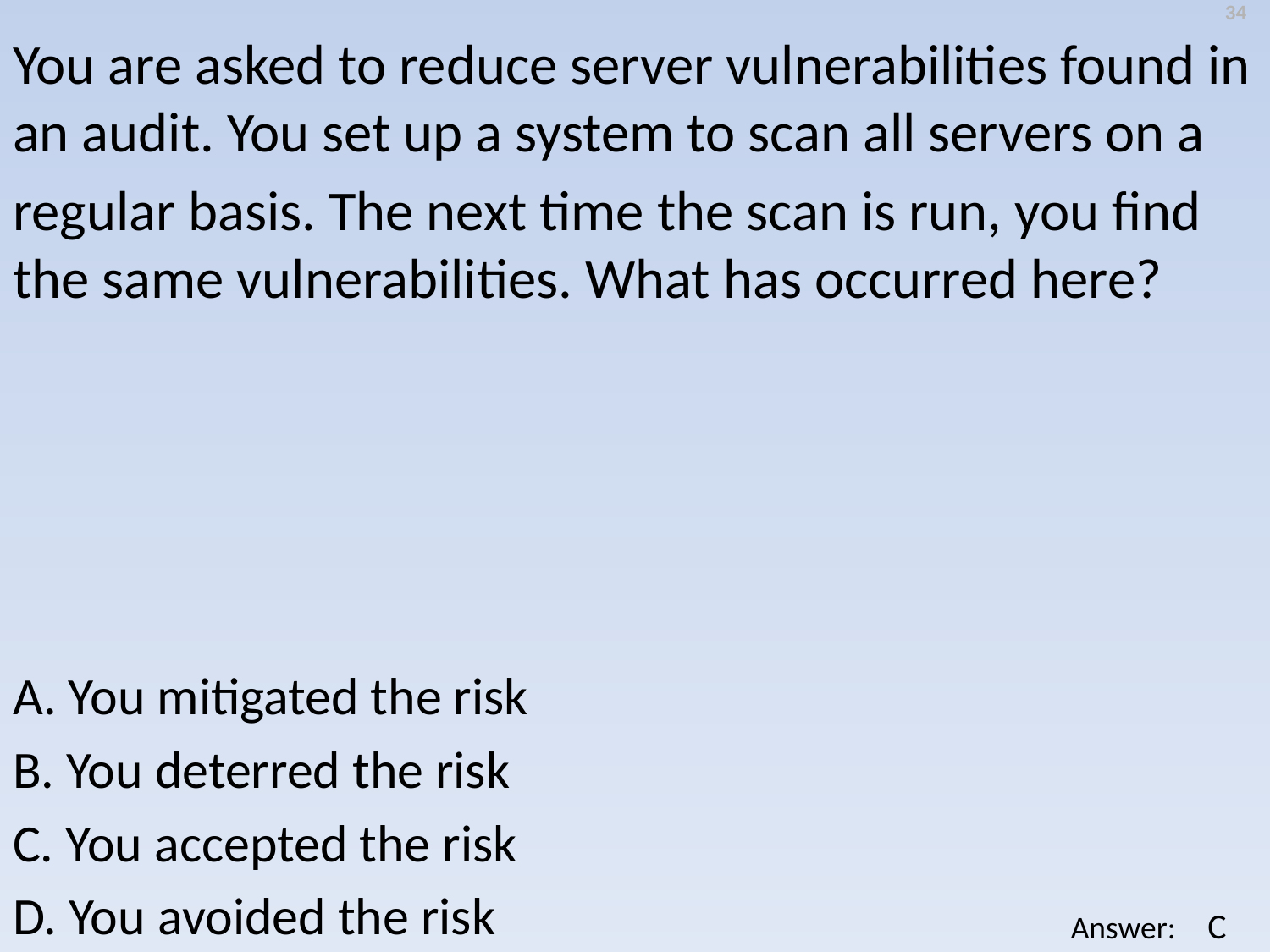

34
You are asked to reduce server vulnerabilities found in an audit. You set up a system to scan all servers on a
regular basis. The next time the scan is run, you find the same vulnerabilities. What has occurred here?
A. You mitigated the risk
B. You deterred the risk
C. You accepted the risk
D. You avoided the risk
C